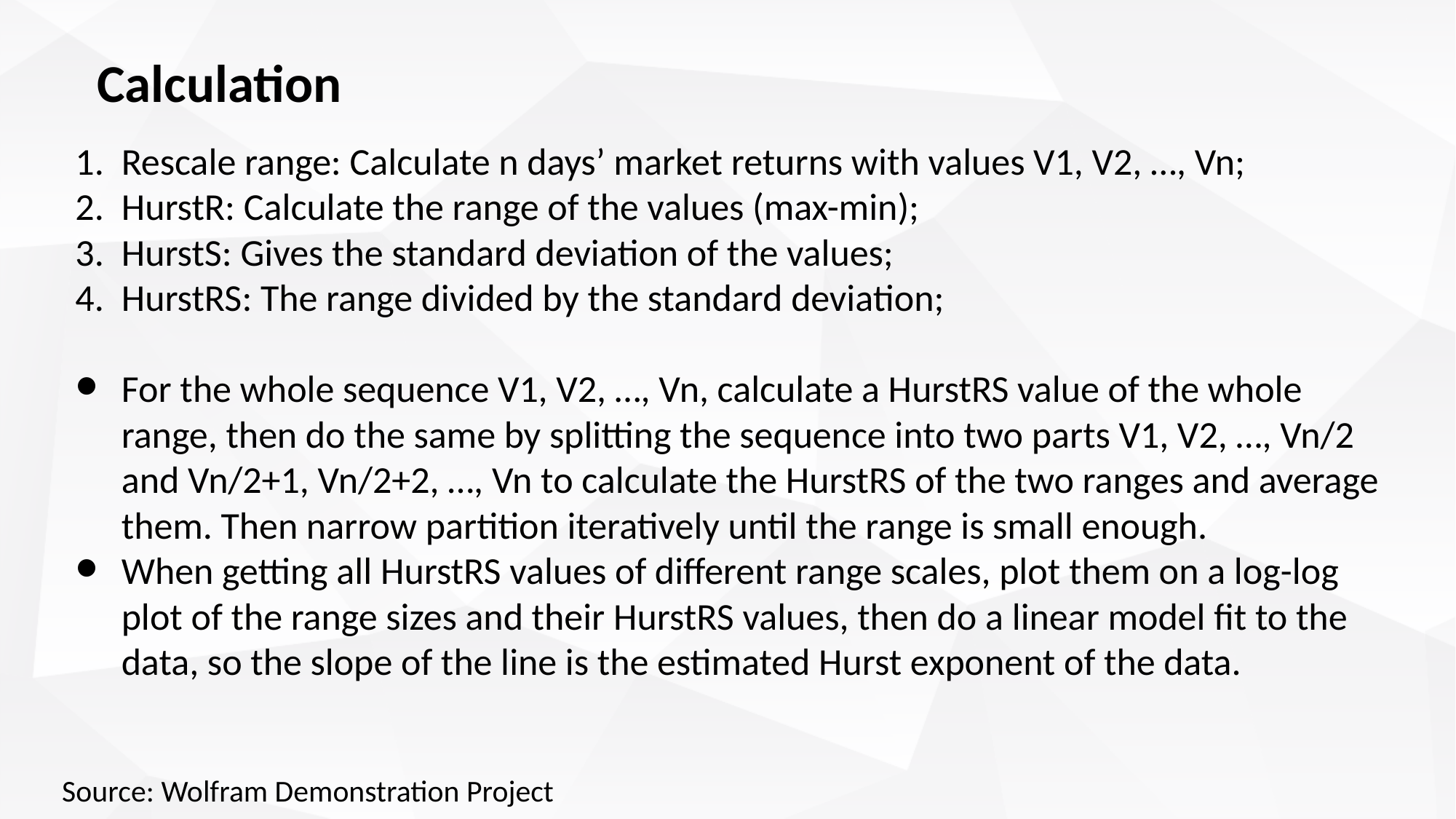

Calculation
Rescale range: Calculate n days’ market returns with values V1, V2, …, Vn;
HurstR: Calculate the range of the values (max-min);
HurstS: Gives the standard deviation of the values;
HurstRS: The range divided by the standard deviation;

For the whole sequence V1, V2, …, Vn, calculate a HurstRS value of the whole range, then do the same by splitting the sequence into two parts V1, V2, …, Vn/2 and Vn/2+1, Vn/2+2, …, Vn to calculate the HurstRS of the two ranges and average them. Then narrow partition iteratively until the range is small enough.
When getting all HurstRS values of different range scales, plot them on a log-log plot of the range sizes and their HurstRS values, then do a linear model fit to the data, so the slope of the line is the estimated Hurst exponent of the data.

Source: Wolfram Demonstration Project